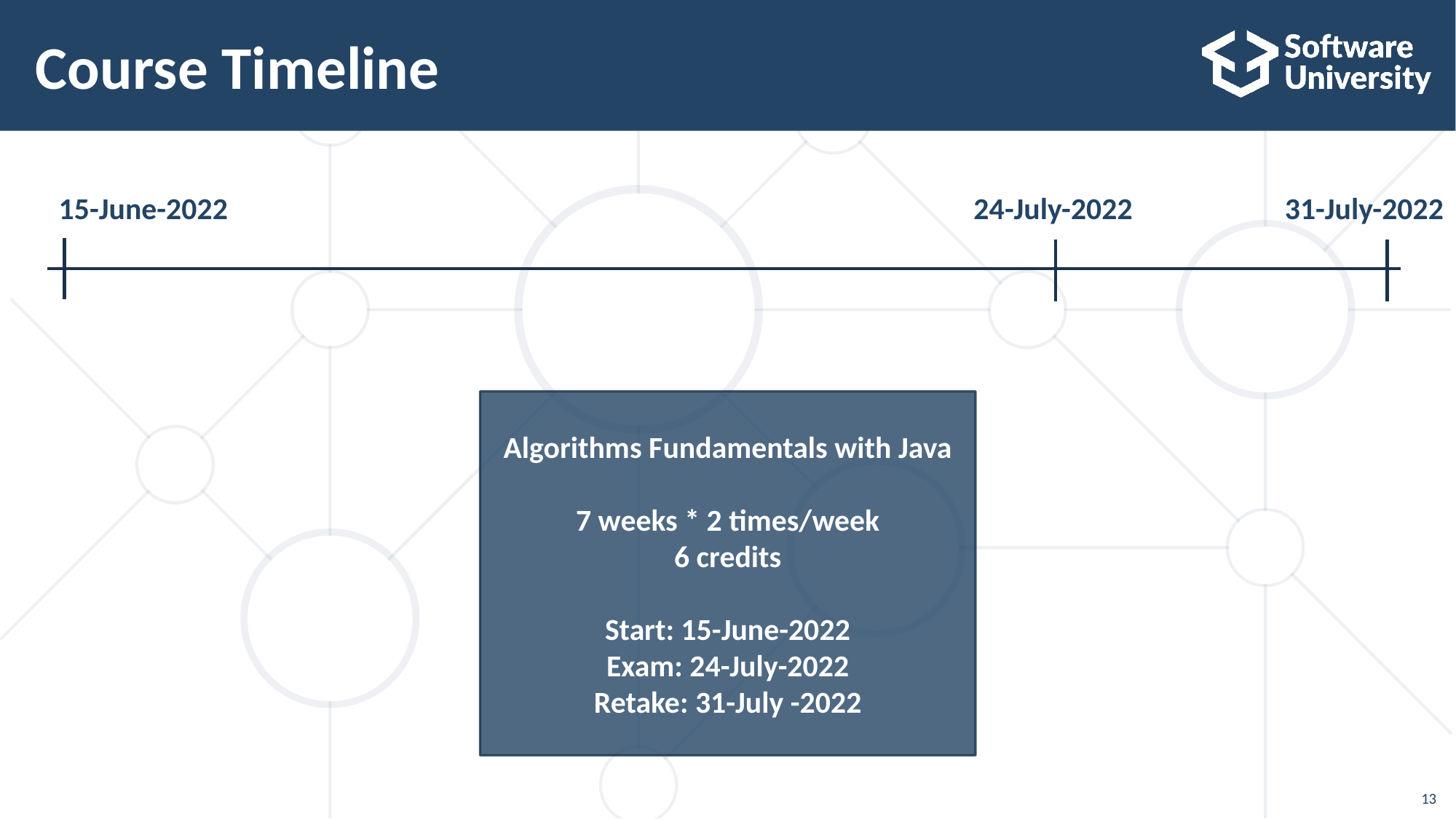

# Course Timeline
24-July-2022
15-June-2022
31-July-2022
Algorithms Fundamentals with Java

7 weeks * 2 times/week
6 credits

Start: 15-June-2022
Exam: 24-July-2022
Retake: 31-July -2022
13